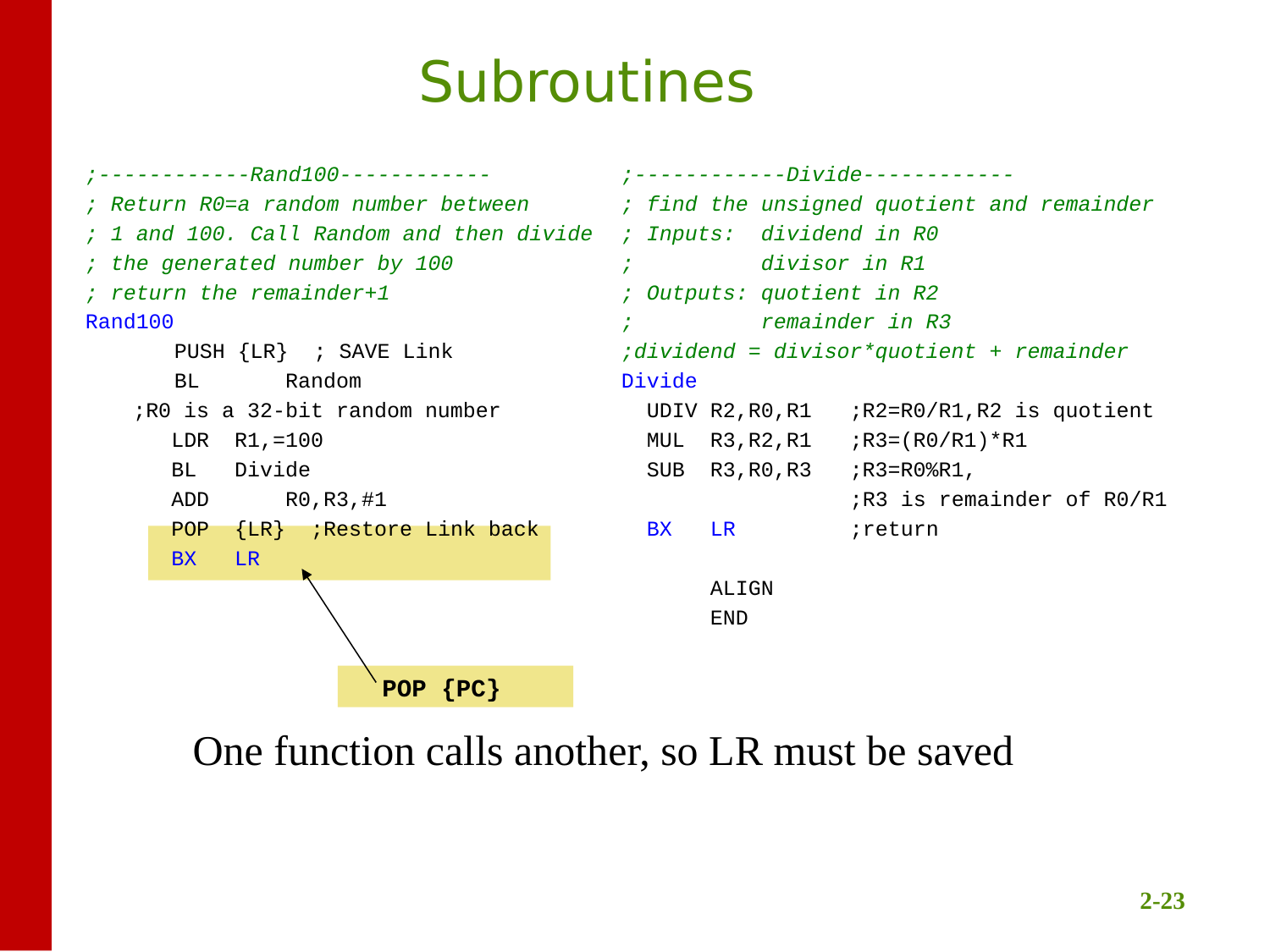

# Subroutines
;------------Rand100------------
; Return R0=a random number between
; 1 and 100. Call Random and then divide
; the generated number by 100
; return the remainder+1
Rand100
       PUSH {LR}  ; SAVE Link
       BL	  Random
	;R0 is a 32-bit random number
	   LDR  R1,=100
	   BL   Divide
	   ADD	  R0,R3,#1
	   POP  {LR}  ;Restore Link back
	   BX   LR

;------------Divide------------
; find the unsigned quotient and remainder
; Inputs:  dividend in R0
;          divisor in R1
; Outputs: quotient in R2
;          remainder in R3
;dividend = divisor*quotient + remainder
Divide
  UDIV R2,R0,R1   ;R2=R0/R1,R2 is quotient
  MUL  R3,R2,R1   ;R3=(R0/R1)*R1
  SUB  R3,R0,R3   ;R3=R0%R1,
                  ;R3 is remainder of R0/R1
  BX   LR         ;return

       ALIGN
       END

POP {PC}
One function calls another, so LR must be saved